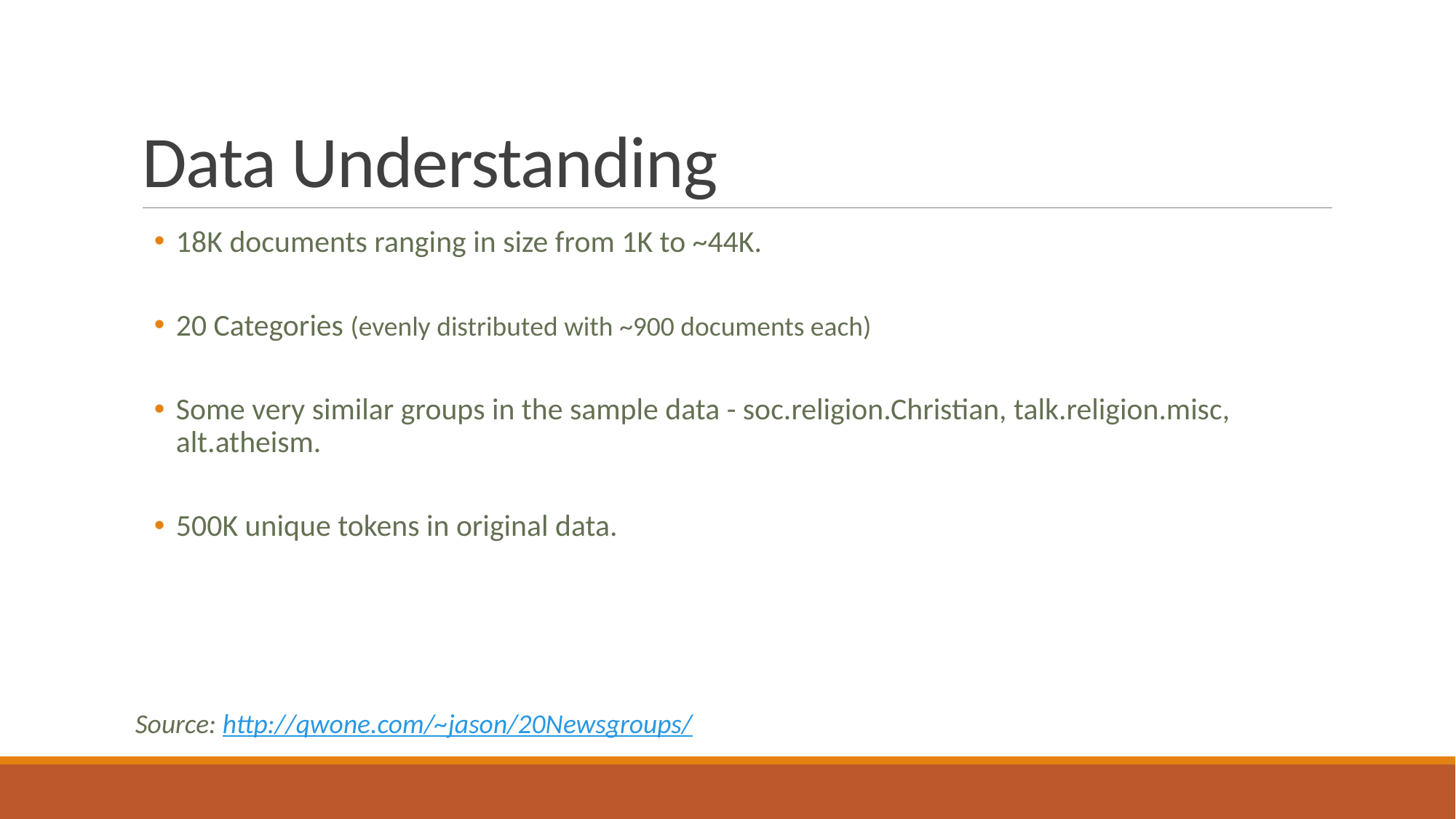

# Data Understanding
18K documents ranging in size from 1K to ~44K.

20 Categories (evenly distributed with ~900 documents each)

Some very similar groups in the sample data - soc.religion.Christian, talk.religion.misc, alt.atheism.

500K unique tokens in original data.

Source: http://qwone.com/~jason/20Newsgroups/